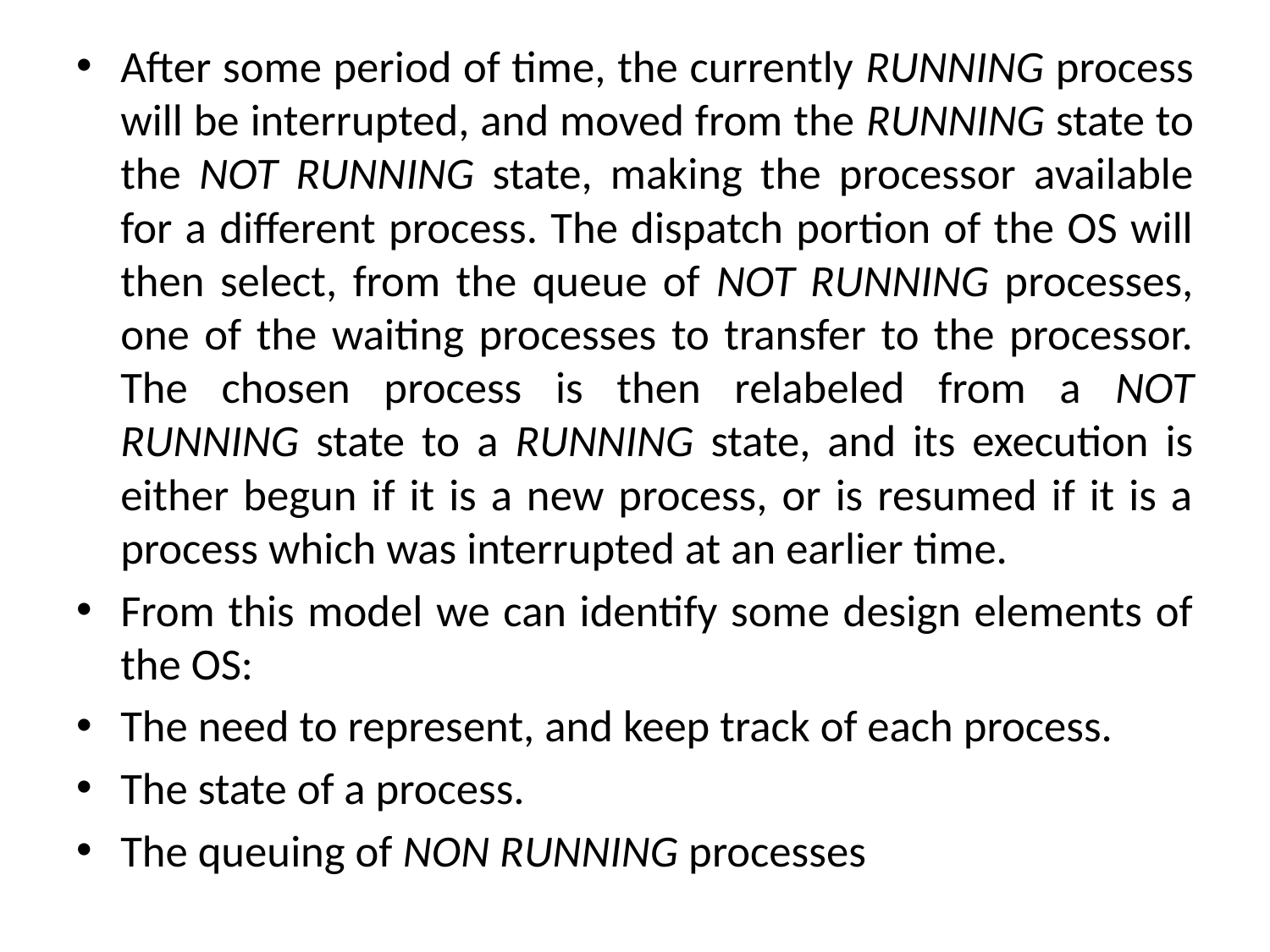

After some period of time, the currently RUNNING process will be interrupted, and moved from the RUNNING state to the NOT RUNNING state, making the processor available for a different process. The dispatch portion of the OS will then select, from the queue of NOT RUNNING processes, one of the waiting processes to transfer to the processor. The chosen process is then relabeled from a NOT RUNNING state to a RUNNING state, and its execution is either begun if it is a new process, or is resumed if it is a process which was interrupted at an earlier time.
From this model we can identify some design elements of the OS:
The need to represent, and keep track of each process.
The state of a process.
The queuing of NON RUNNING processes